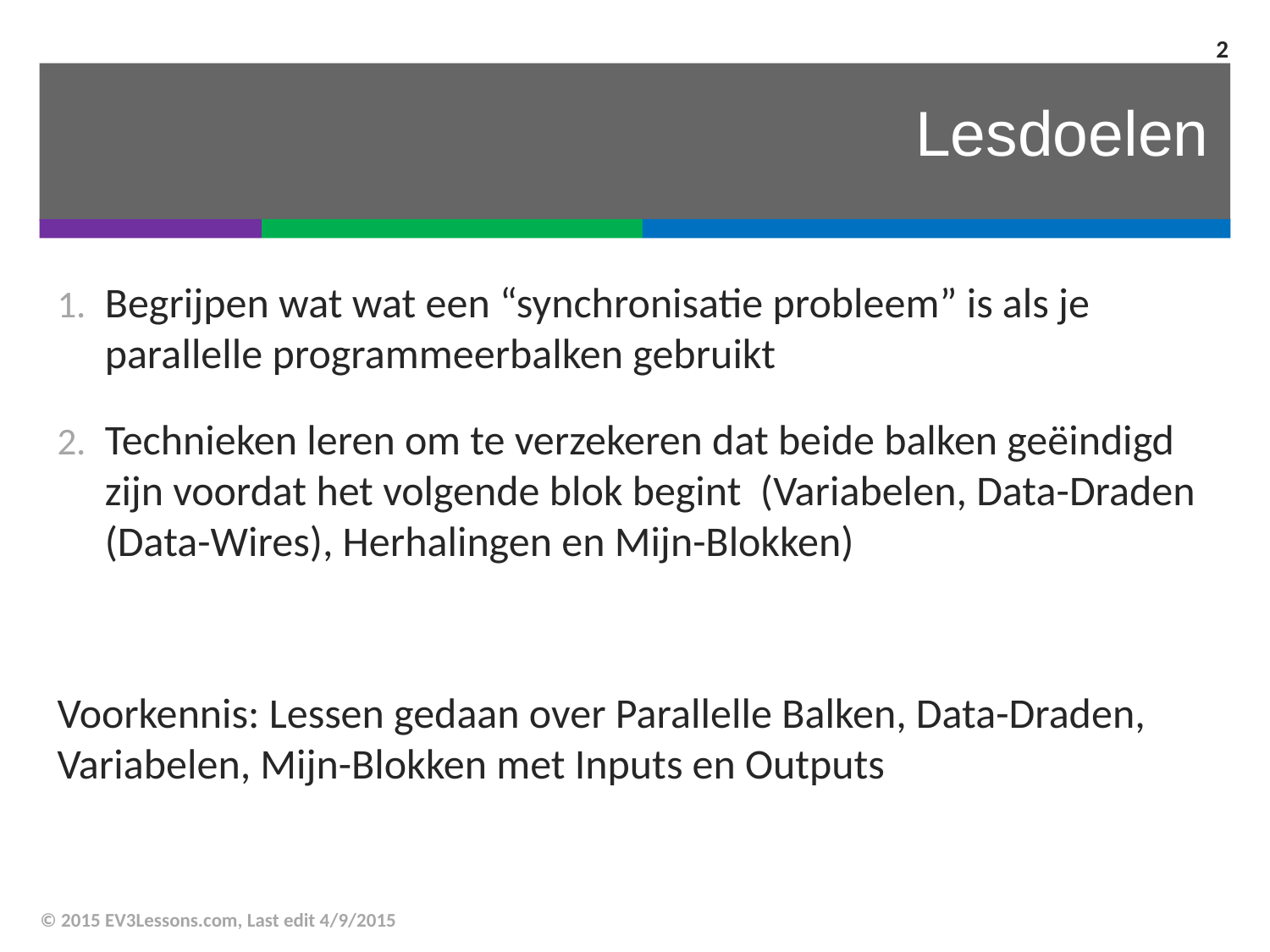

2
# Lesdoelen
Begrijpen wat wat een “synchronisatie probleem” is als je parallelle programmeerbalken gebruikt
Technieken leren om te verzekeren dat beide balken geëindigd zijn voordat het volgende blok begint  (Variabelen, Data-Draden (Data-Wires), Herhalingen en Mijn-Blokken)

Voorkennis: Lessen gedaan over Parallelle Balken, Data-Draden, Variabelen, Mijn-Blokken met Inputs en Outputs
© 2015 EV3Lessons.com, Last edit 4/9/2015